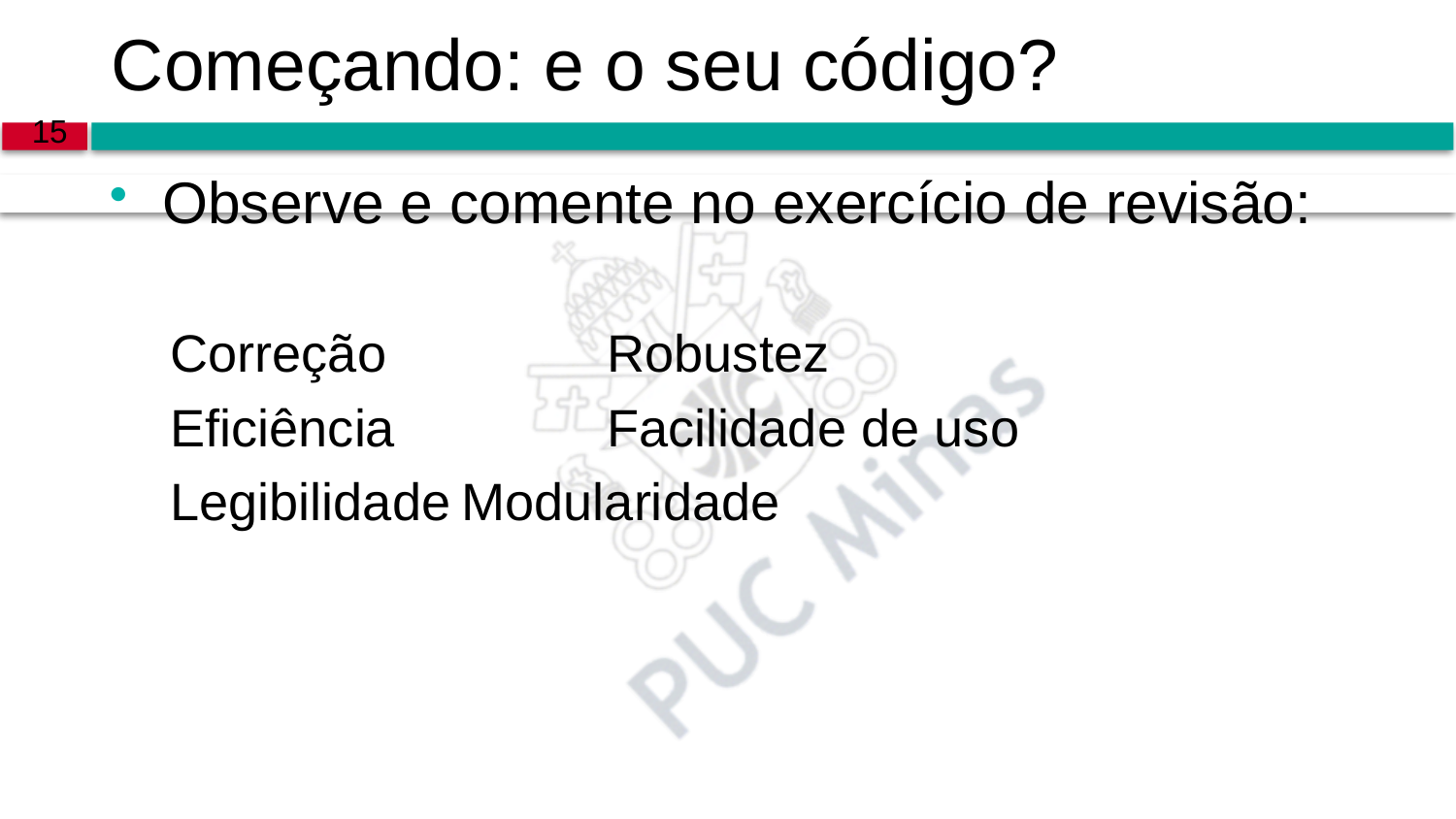

# Começando: e o seu código?
15
Observe e comente no exercício de revisão:

Correção		Robustez
Eficiência		Facilidade de uso
Legibilidade	Modularidade

PUC Minas – Bacharelado em Engenharia de Software – Programação Modular – Prof. João Caram